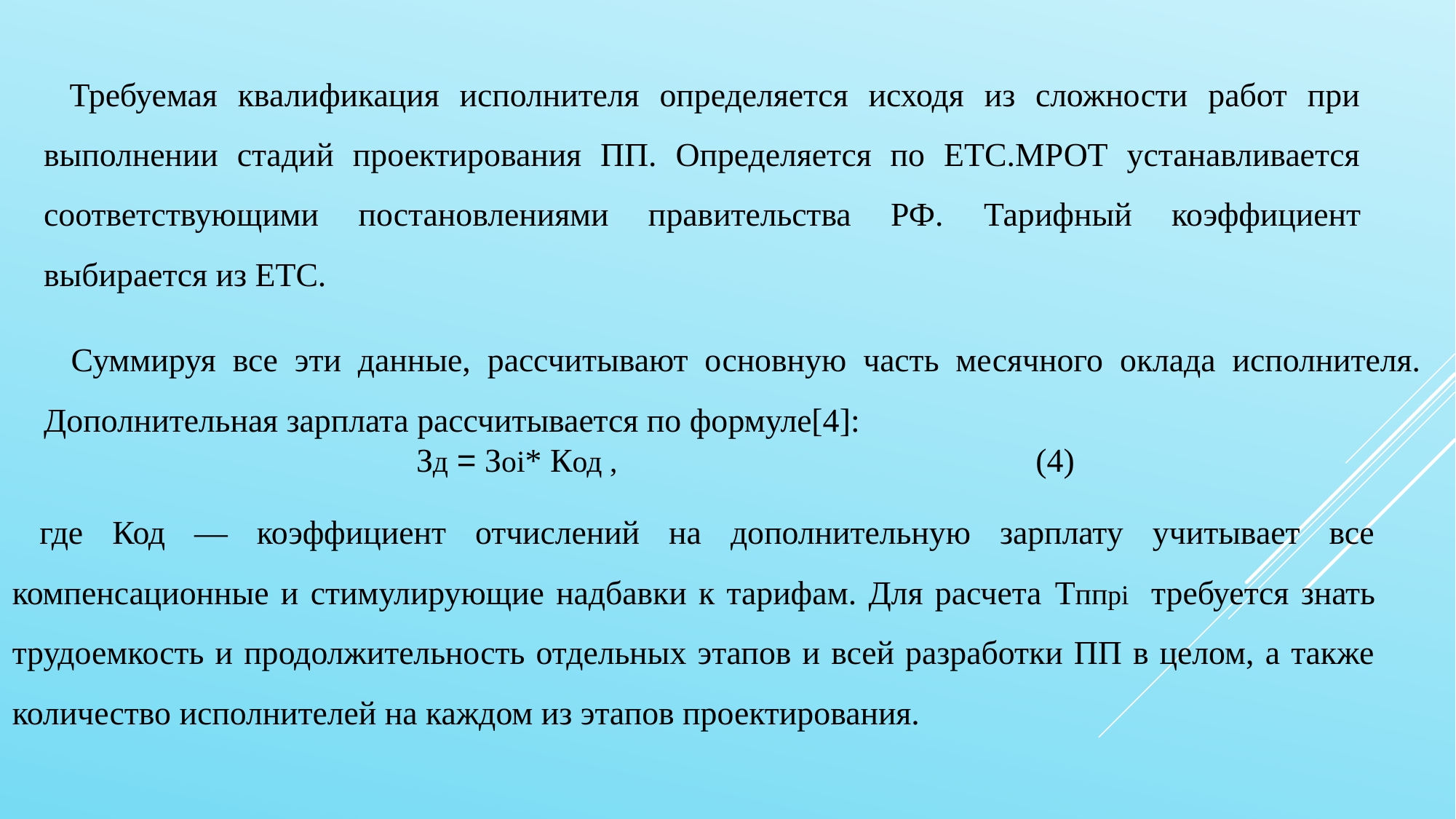

Требуемая квалификация исполнителя определяется исходя из сложности работ при выполнении стадий проектирования ПП. Определяется по ЕТС.МРОТ устанавливается соответствующими постановлениями правительства РФ. Тарифный коэффициент выбирается из ЕТС.
Суммируя все эти данные, рассчитывают основную часть месячного оклада исполнителя. Дополнительная зарплата рассчитывается по формуле[4]:
Зд = Зоi* Код ,                                                  (4)
где Код — коэффициент отчислений на дополнительную зарплату учитывает все компенсационные и стимулирующие надбавки к тарифам. Для расчета Tппpi  требуется знать трудоемкость и продолжительность отдельных этапов и всей разработки ПП в целом, а также количество исполнителей на каждом из этапов проектирования.